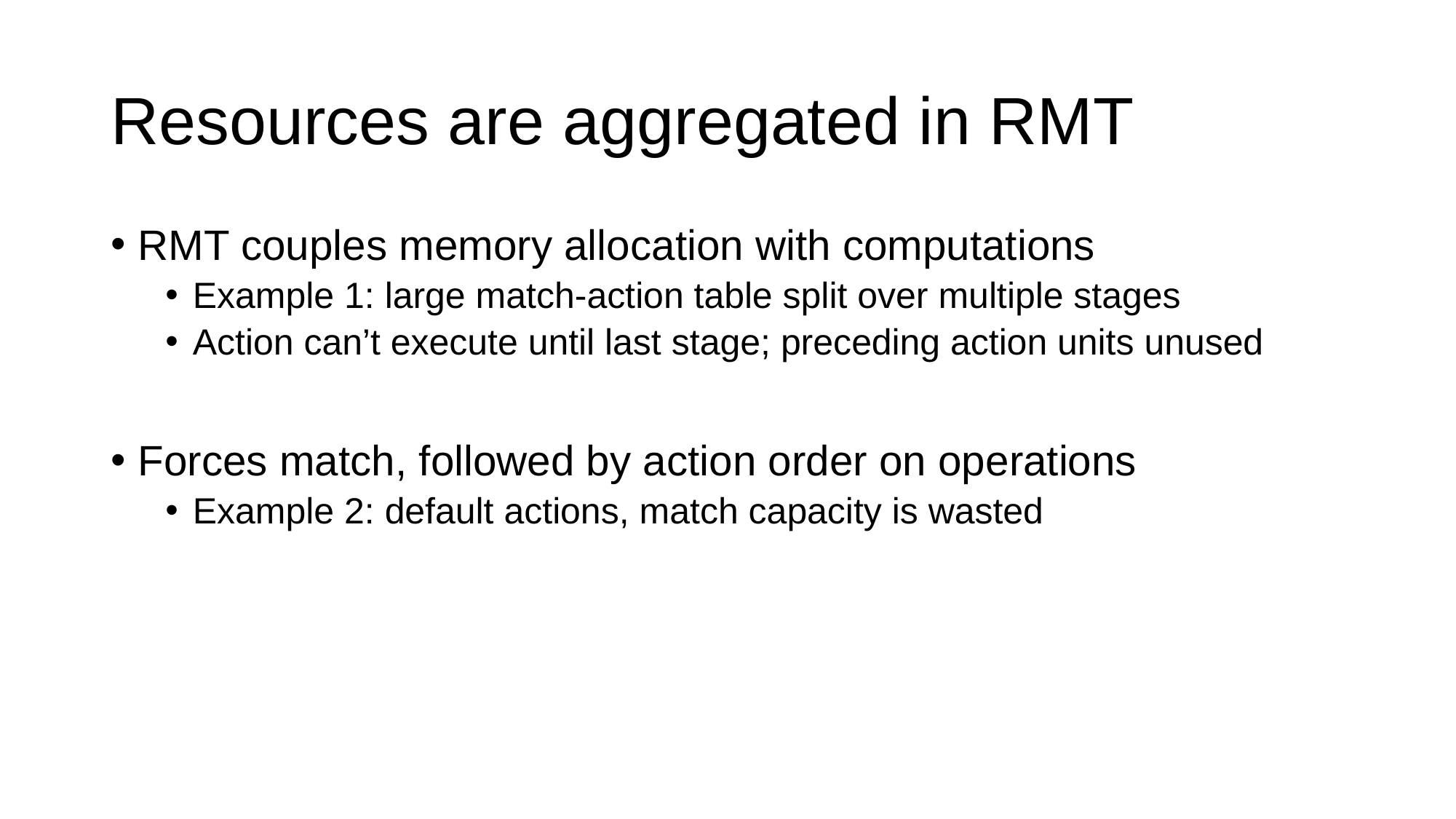

# Resources are aggregated in RMT
RMT couples memory allocation with computations
Example 1: large match-action table split over multiple stages
Action can’t execute until last stage; preceding action units unused

Forces match, followed by action order on operations
Example 2: default actions, match capacity is wasted